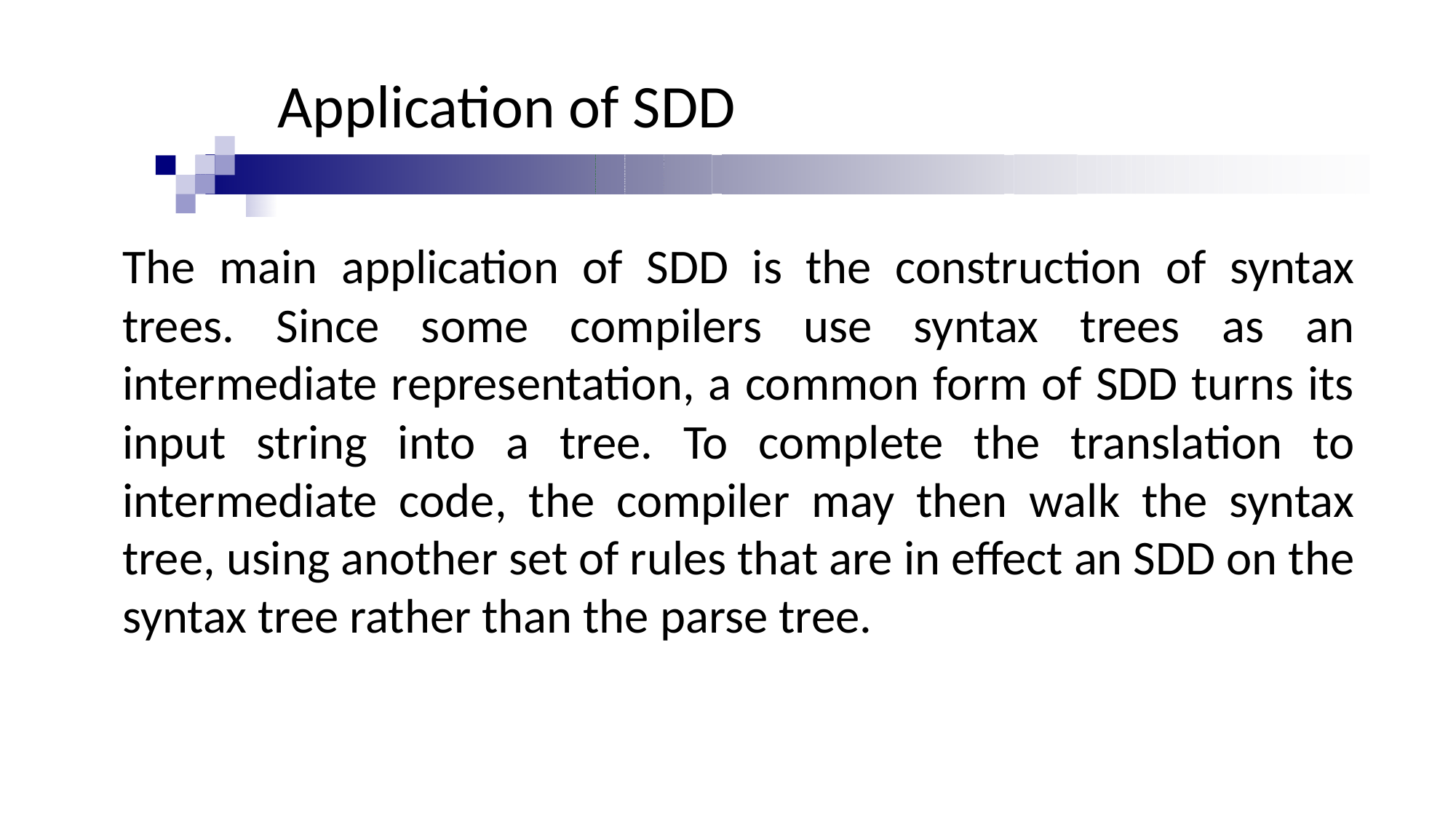

# Application of SDD

The main application of SDD is the construction of syntax trees. Since some compilers use syntax trees as an intermediate representation, a common form of SDD turns its input string into a tree. To complete the translation to intermediate code, the compiler may then walk the syntax tree, using another set of rules that are in effect an SDD on the syntax tree rather than the parse tree.